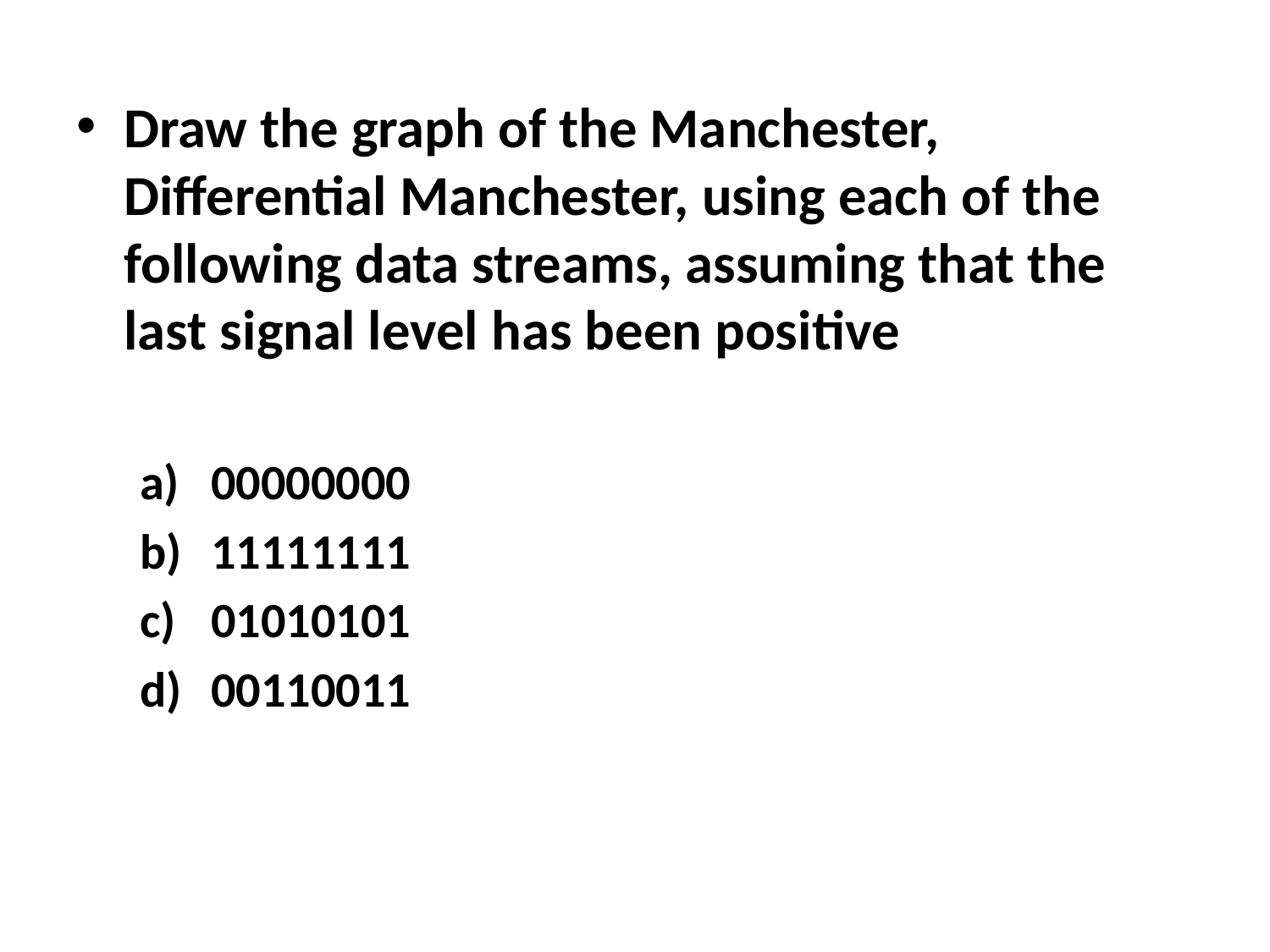

Draw the graph of the Manchester, Differential Manchester, using each of the following data streams, assuming that the last signal level has been positive

00000000
11111111
01010101
00110011